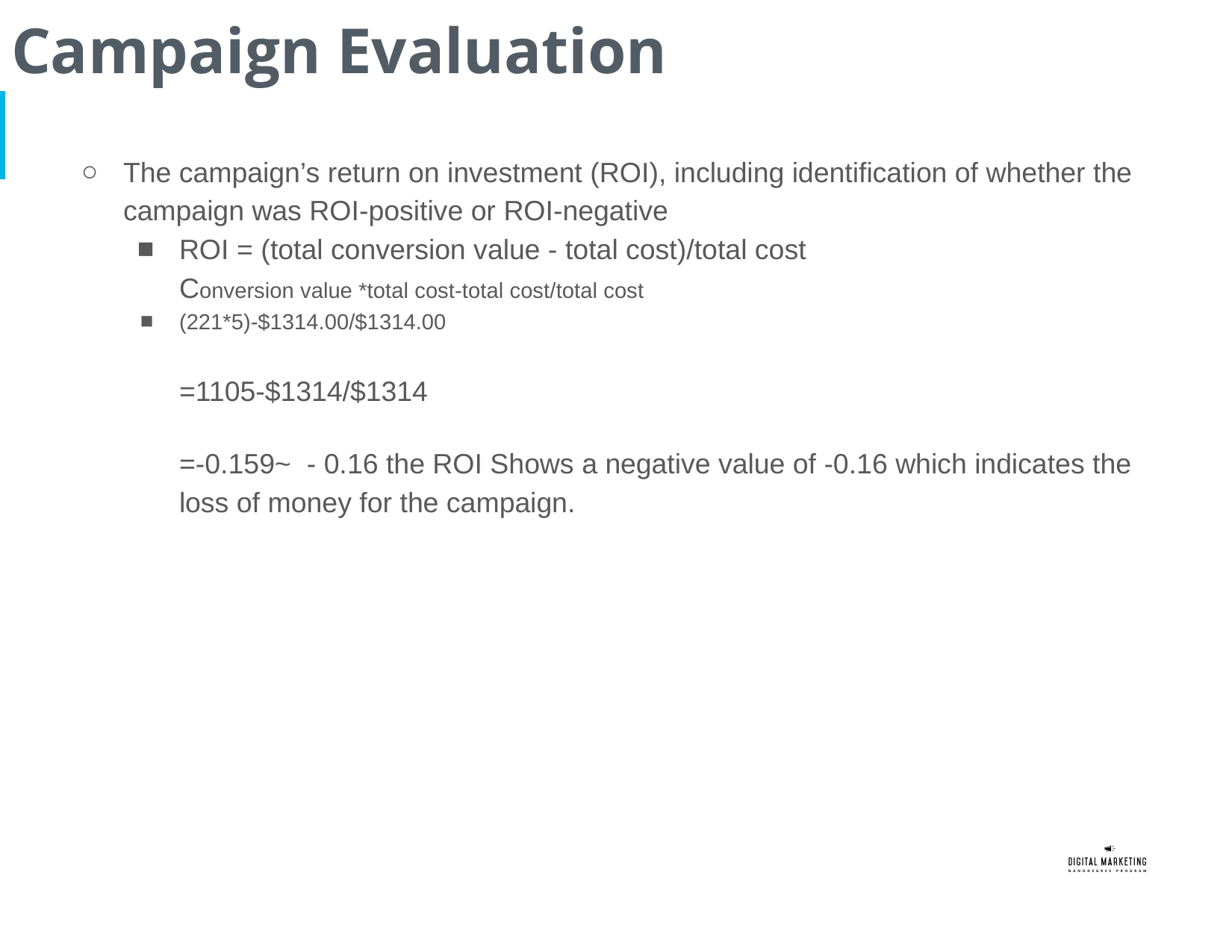

# Campaign Evaluation

The campaign’s return on investment (ROI), including identification of whether the campaign was ROI-positive or ROI-negative
ROI = (total conversion value - total cost)/total cost
Conversion value *total cost-total cost/total cost
(221*5)-$1314.00/$1314.00
=1105-$1314/$1314
=-0.159~  - 0.16 the ROI Shows a negative value of -0.16 which indicates the loss of money for the campaign.